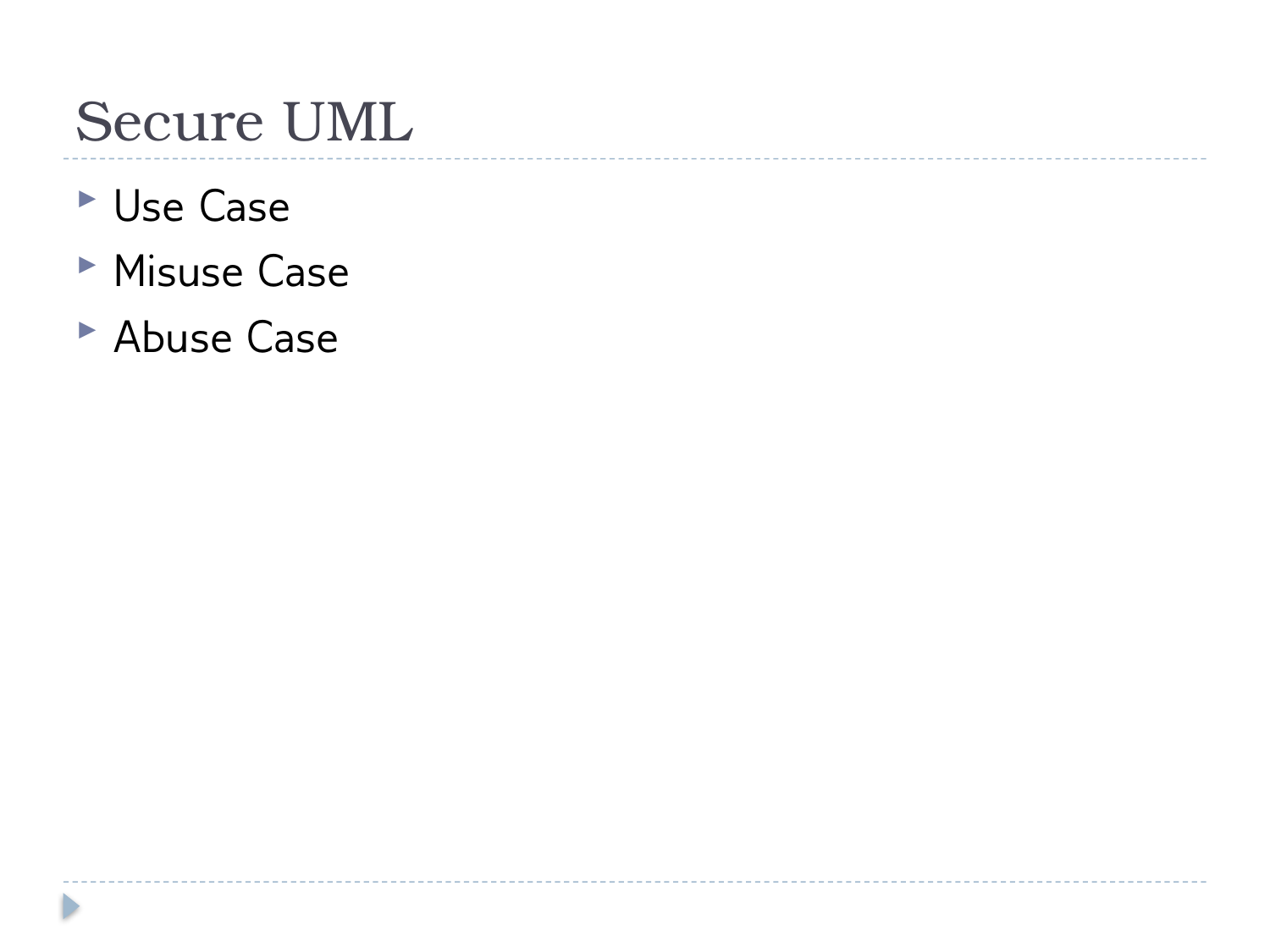

# Secure UML
Use Case
Misuse Case
Abuse Case